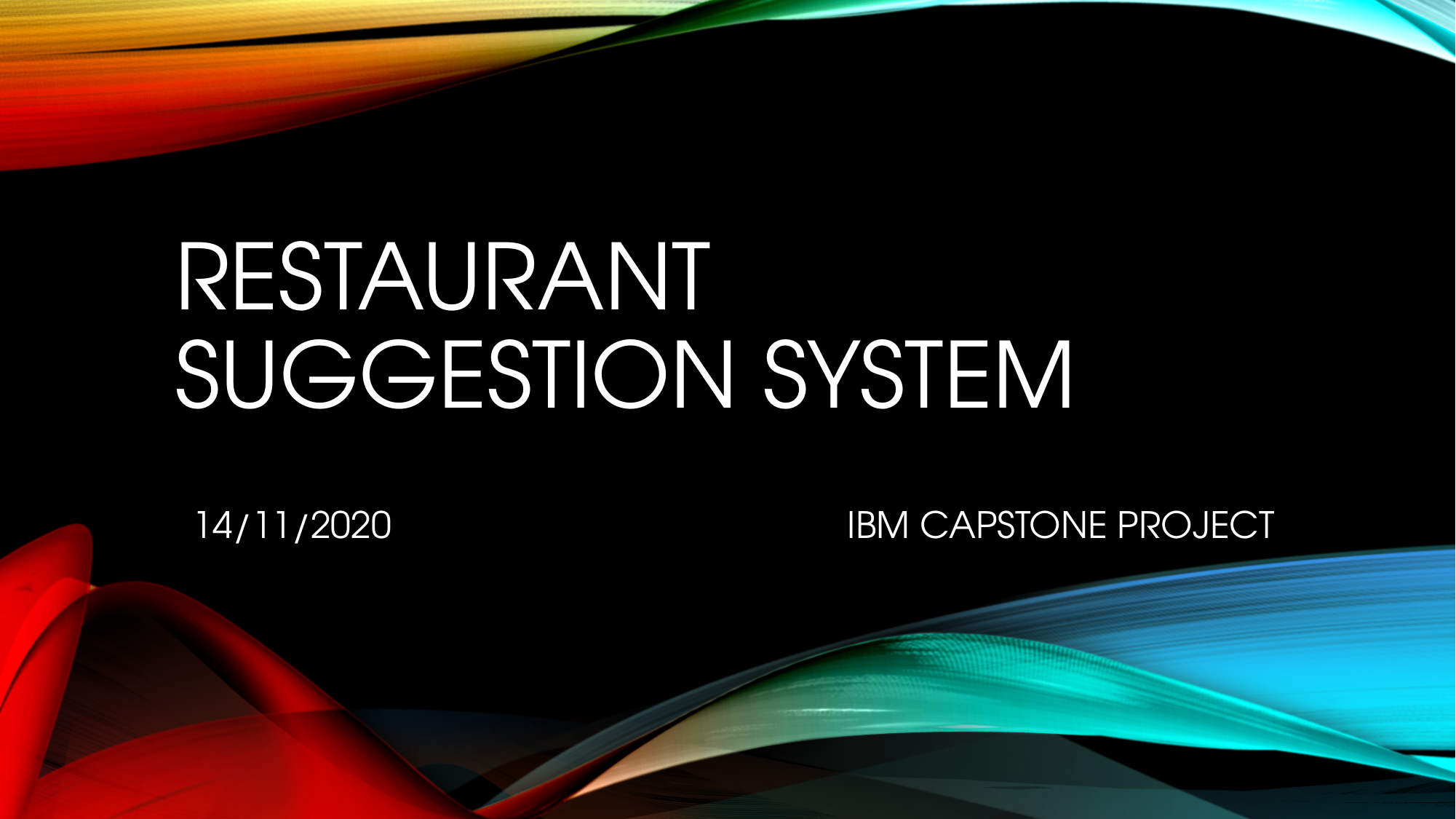

# RESTAURANT SUGGESTION SYSTEM
14/11/2020					IBM CAPSTONE PROJECT